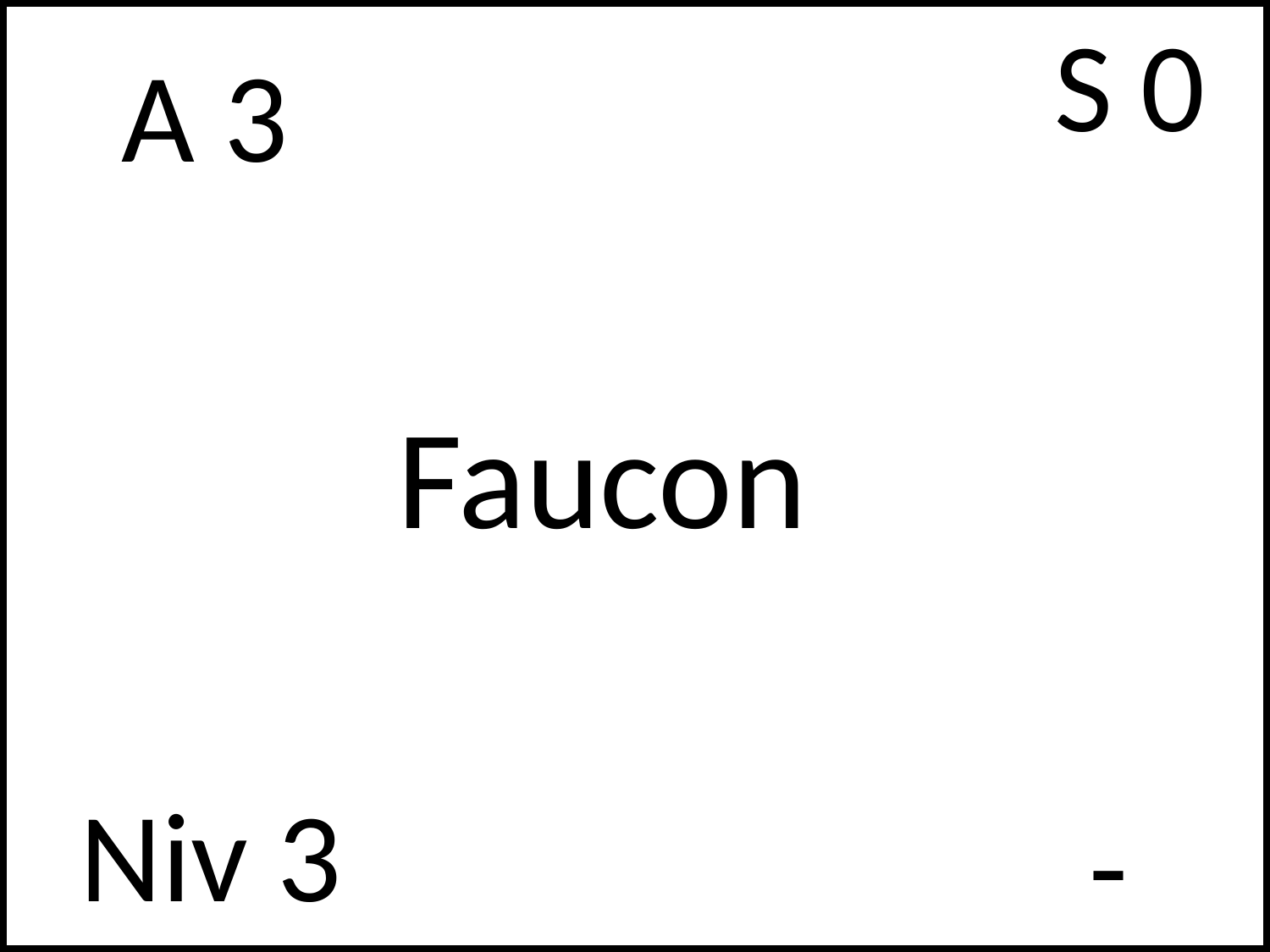

S 0
# A 3
Faucon
Niv 3
-